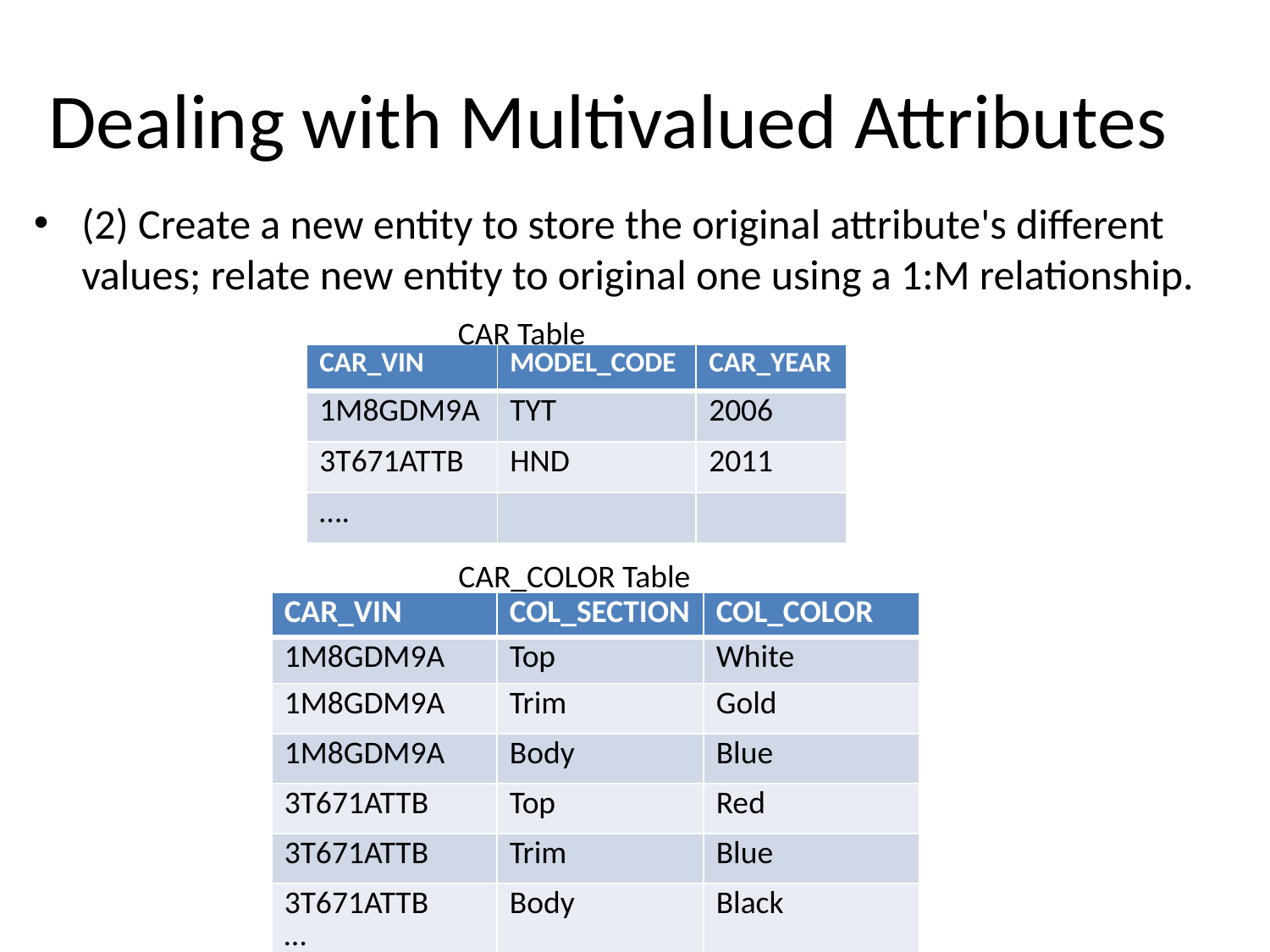

# Dealing with Multivalued Attributes
(2) Create a new entity to store the original attribute's different values; relate new entity to original one using a 1:M relationship.

CAR Table
| CAR\_VIN | MODEL\_CODE | CAR\_YEAR |
| --- | --- | --- |
| 1M8GDM9A | TYT | 2006 |
| 3T671ATTB | HND | 2011 |
| …. |  |  |
CAR_COLOR Table
| CAR\_VIN | COL\_SECTION | COL\_COLOR |
| --- | --- | --- |
| 1M8GDM9A | Top | White |
| 1M8GDM9A | Trim | Gold |
| 1M8GDM9A | Body | Blue |
| 3T671ATTB | Top | Red |
| 3T671ATTB | Trim | Blue |
| 3T671ATTB … | Body | Black |